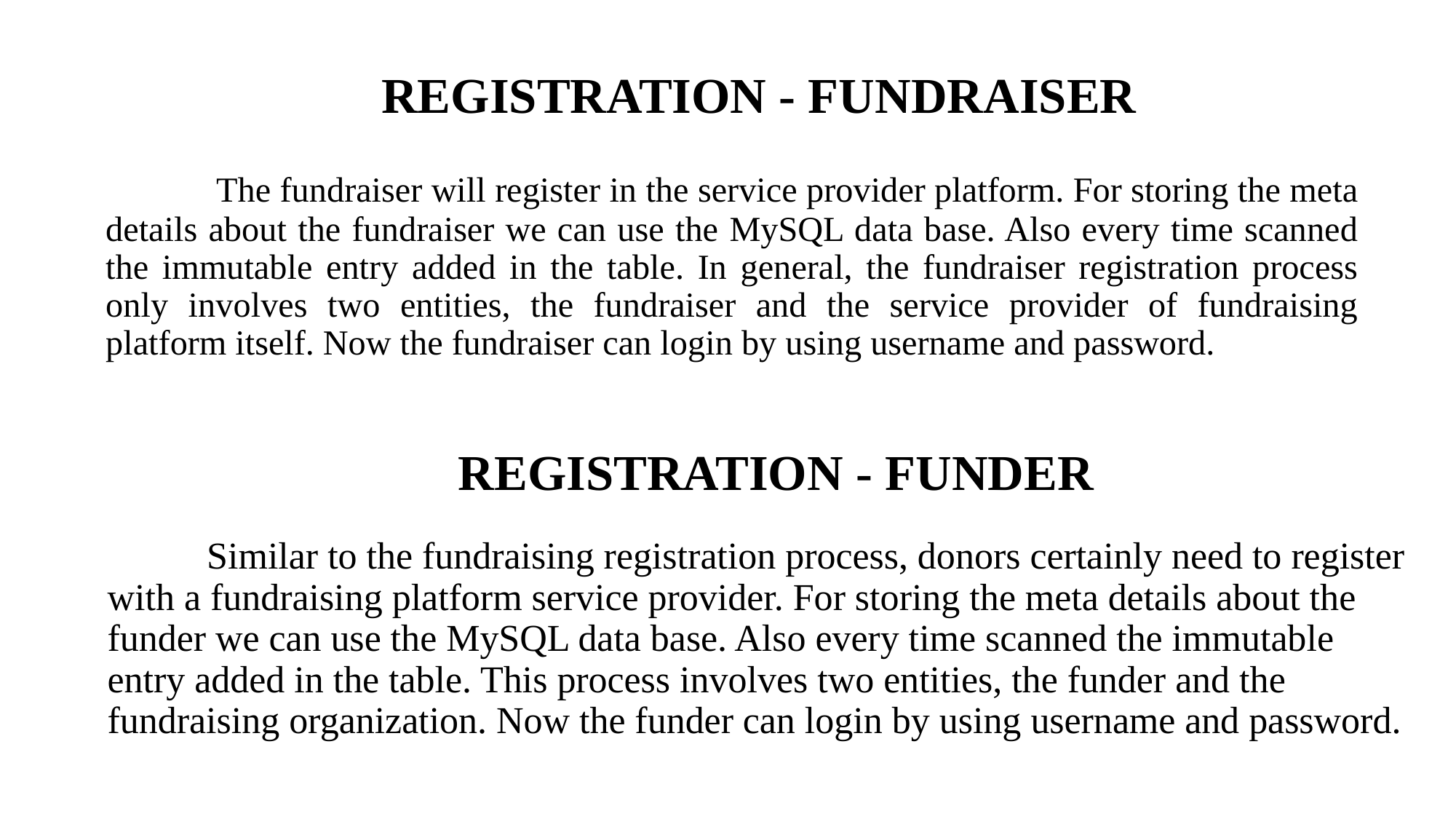

# REGISTRATION - FUNDRAISER
              The fundraiser will register in the service provider platform. For storing the meta details about the fundraiser we can use the MySQL data base. Also every time scanned the immutable entry added in the table. In general, the fundraiser registration process only involves two entities, the fundraiser and the service provider of fundraising platform itself. Now the fundraiser can login by using username and password.

  REGISTRATION - FUNDER
            Similar to the fundraising registration process, donors certainly need to register with a fundraising platform service provider. For storing the meta details about the funder we can use the MySQL data base. Also every time scanned the immutable entry added in the table. This process involves two entities, the funder and the fundraising organization. Now the funder can login by using username and password.